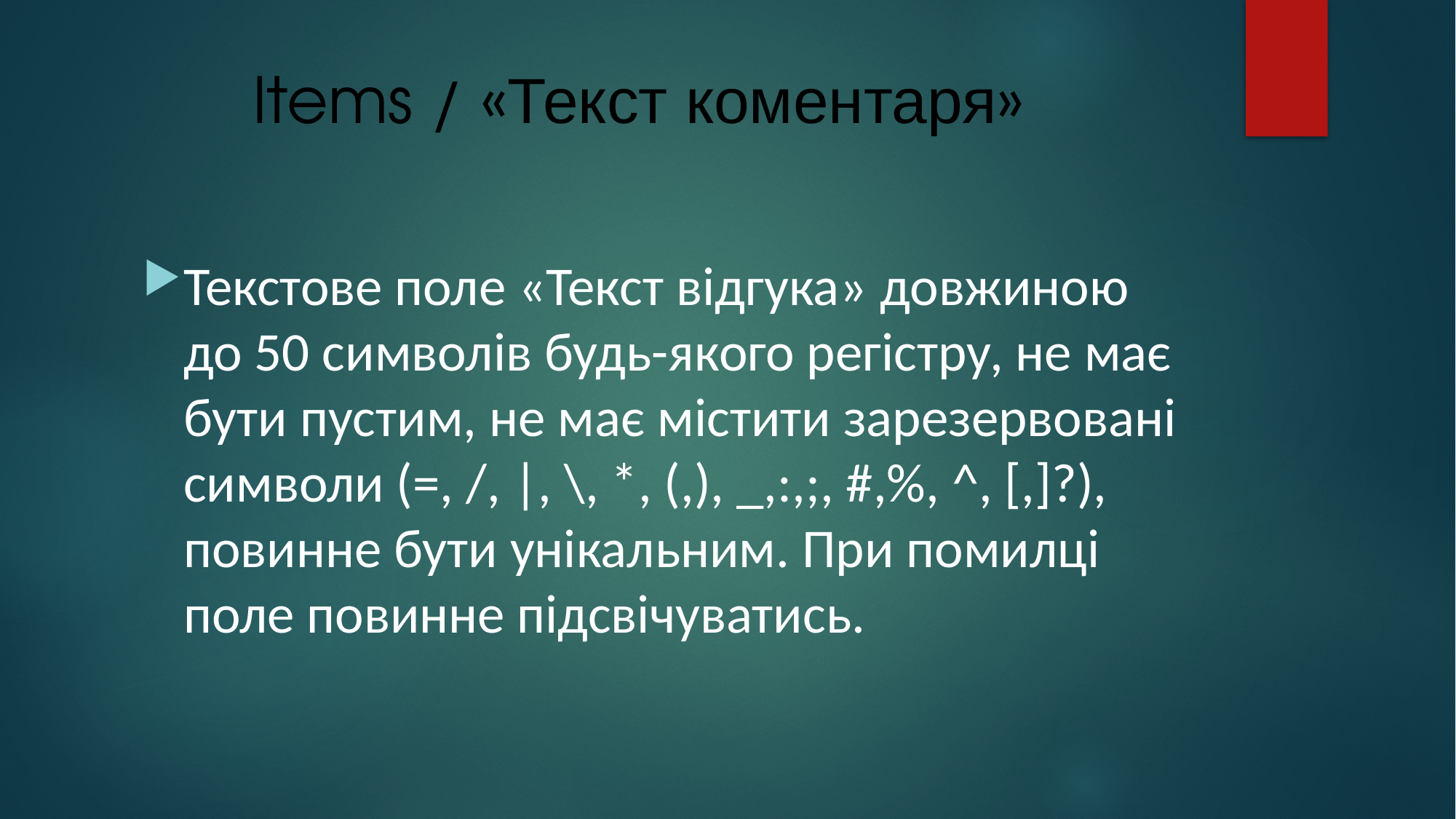

# Items / «Текст коментаря»
Текстове поле «Текст відгука» довжиною до 50 символів будь-якого регістру, не має бути пустим, не має містити зарезервовані символи (=, /, |, \, *, (,), _,:,;, #,%, ^, [,]?), повинне бути унікальним. При помилці поле повинне підсвічуватись.